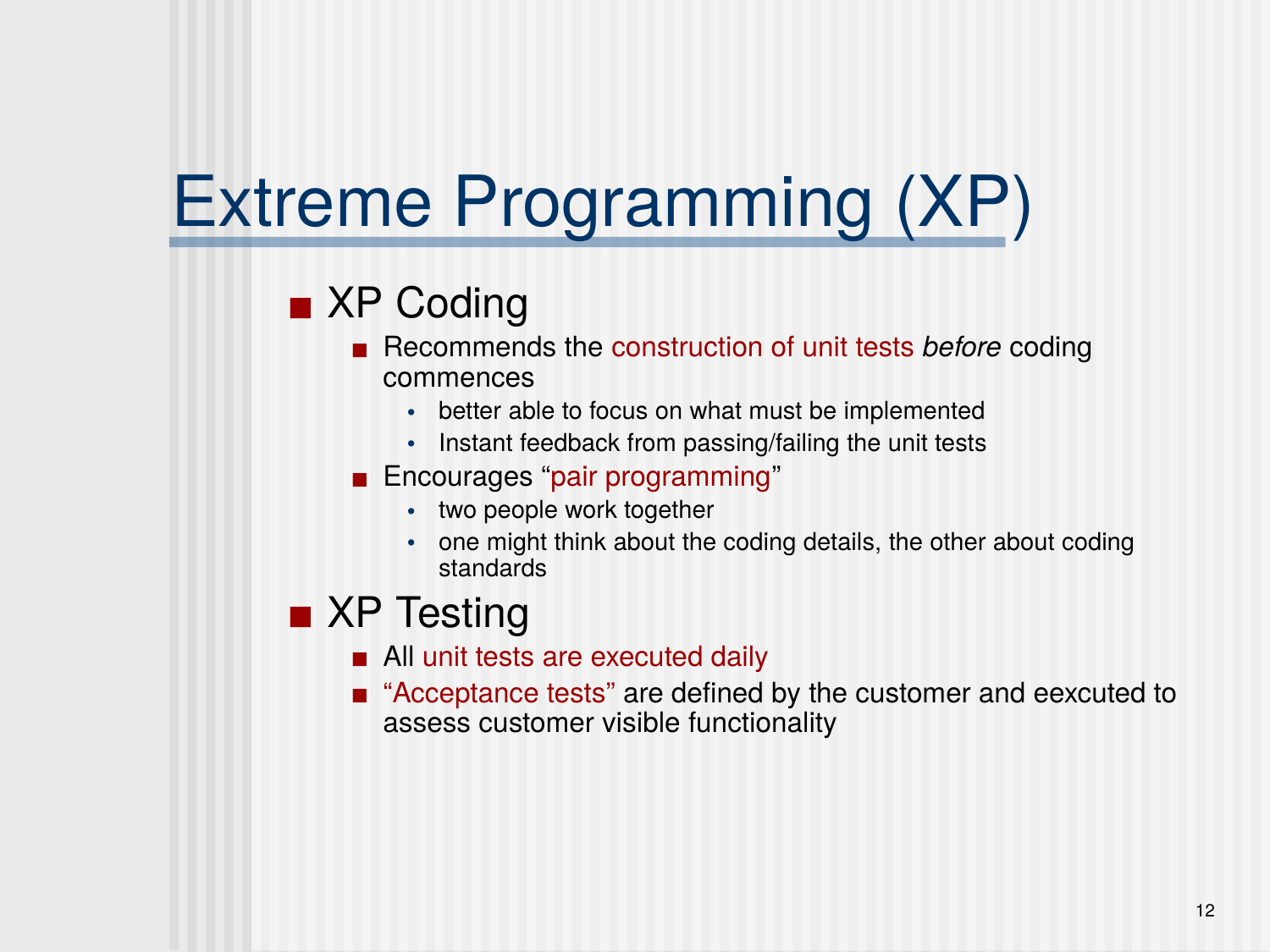

# Extreme Programming (XP)
XP Coding
Recommends the construction of unit tests before coding commences
better able to focus on what must be implemented
Instant feedback from passing/failing the unit tests
Encourages “pair programming”
two people work together
one might think about the coding details, the other about coding standards
XP Testing
All unit tests are executed daily
“Acceptance tests” are defined by the customer and eexcuted to assess customer visible functionality

12